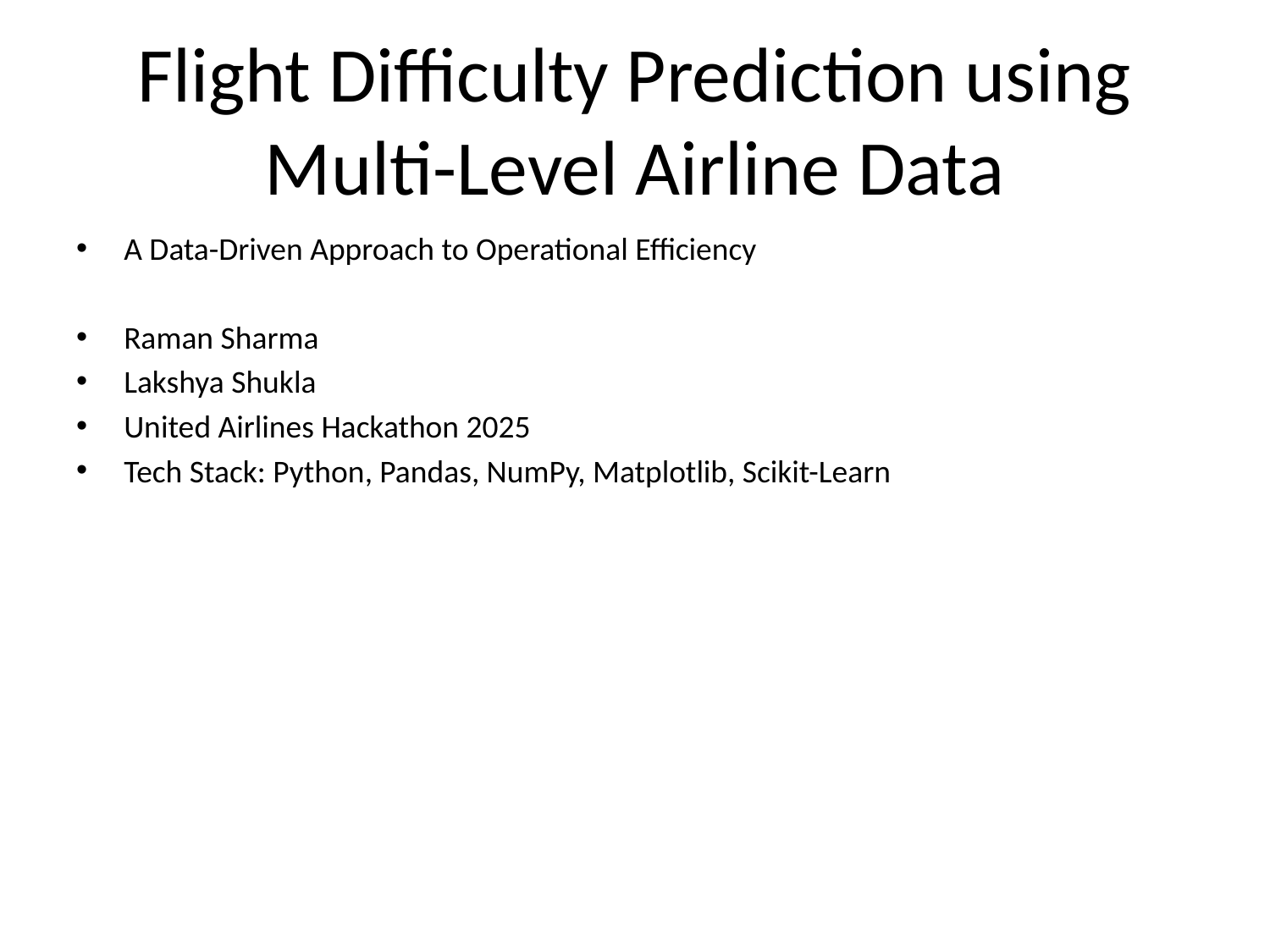

# Flight Difficulty Prediction using Multi-Level Airline Data
A Data-Driven Approach to Operational Efficiency

Raman Sharma
Lakshya Shukla
United Airlines Hackathon 2025
Tech Stack: Python, Pandas, NumPy, Matplotlib, Scikit-Learn